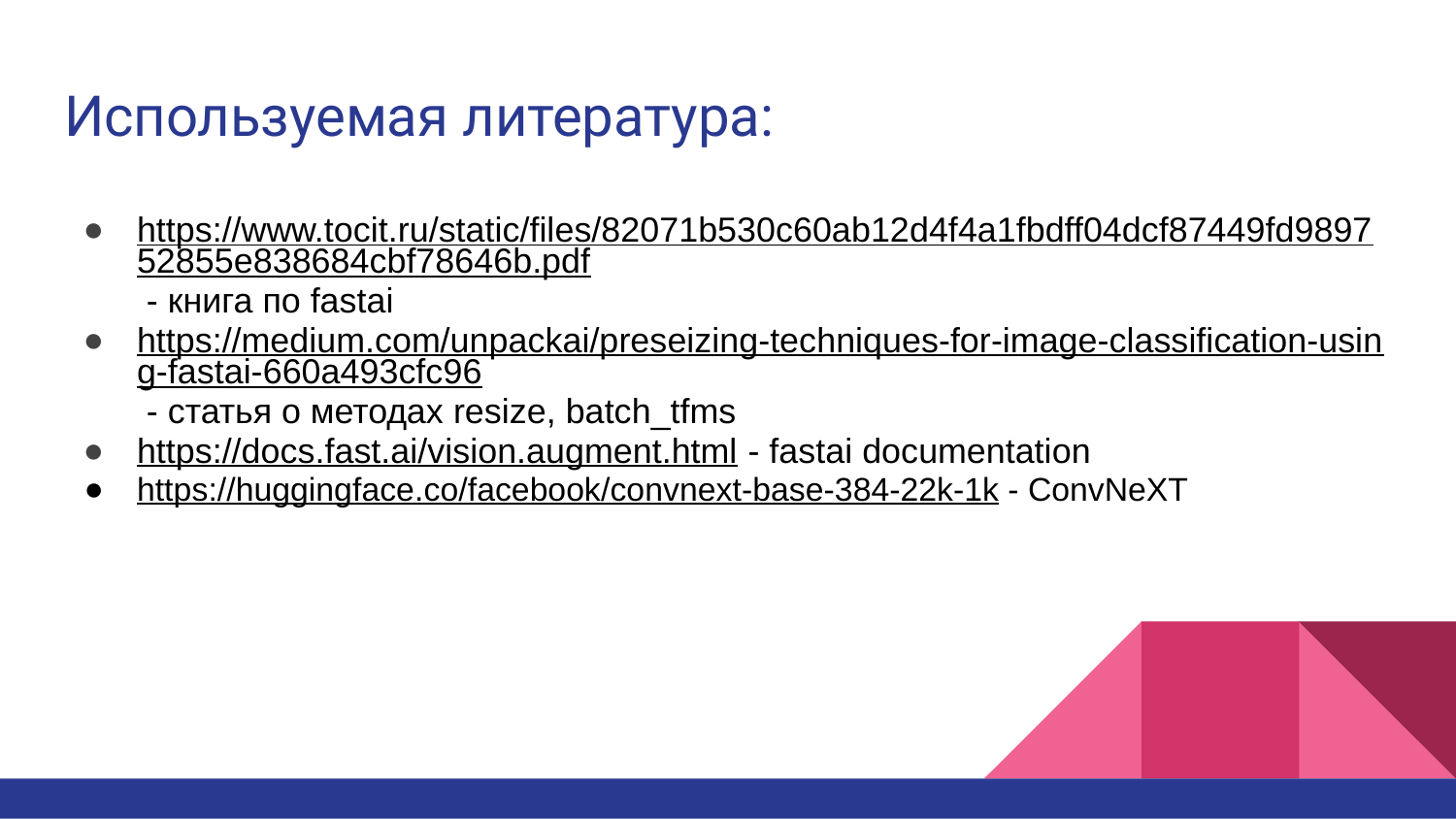

# Используемая литература:
https://www.tocit.ru/static/files/82071b530c60ab12d4f4a1fbdff04dcf87449fd989752855e838684cbf78646b.pdf - книга по fastai
https://medium.com/unpackai/preseizing-techniques-for-image-classification-using-fastai-660a493cfc96 - статья о методах resize, batch_tfms
https://docs.fast.ai/vision.augment.html - fastai documentation
https://huggingface.co/facebook/convnext-base-384-22k-1k - ConvNeXT